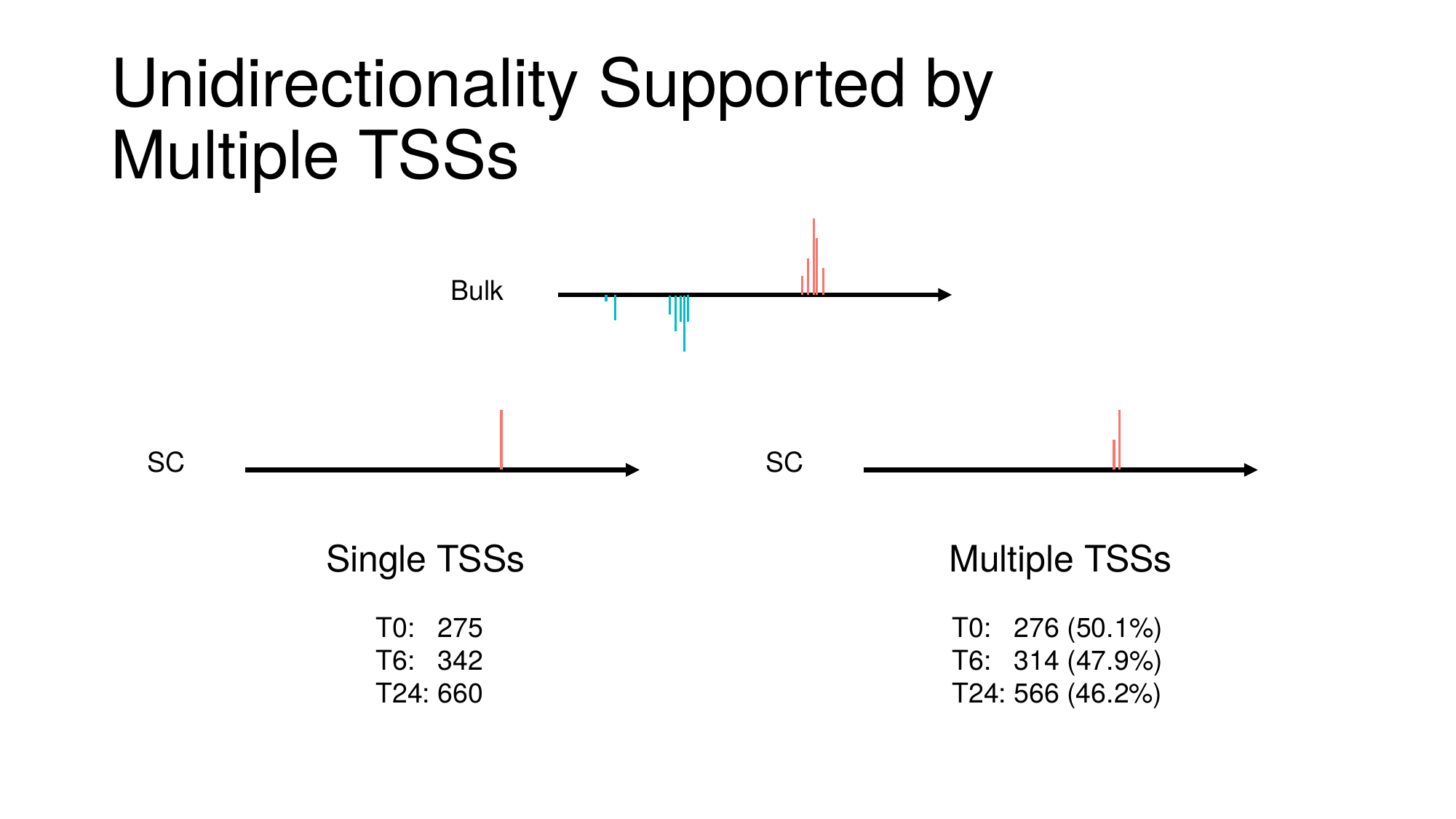

Unidirectionality Supported by
Multiple TSSs
Bulk
SC
SC
Multiple TSSs
Single TSSs
T0:   275‬
T6:   342
T24: 660
T0:   276‬ (50.1%)
T6:   314 (47.9%)
T24: 566 (46.2%)